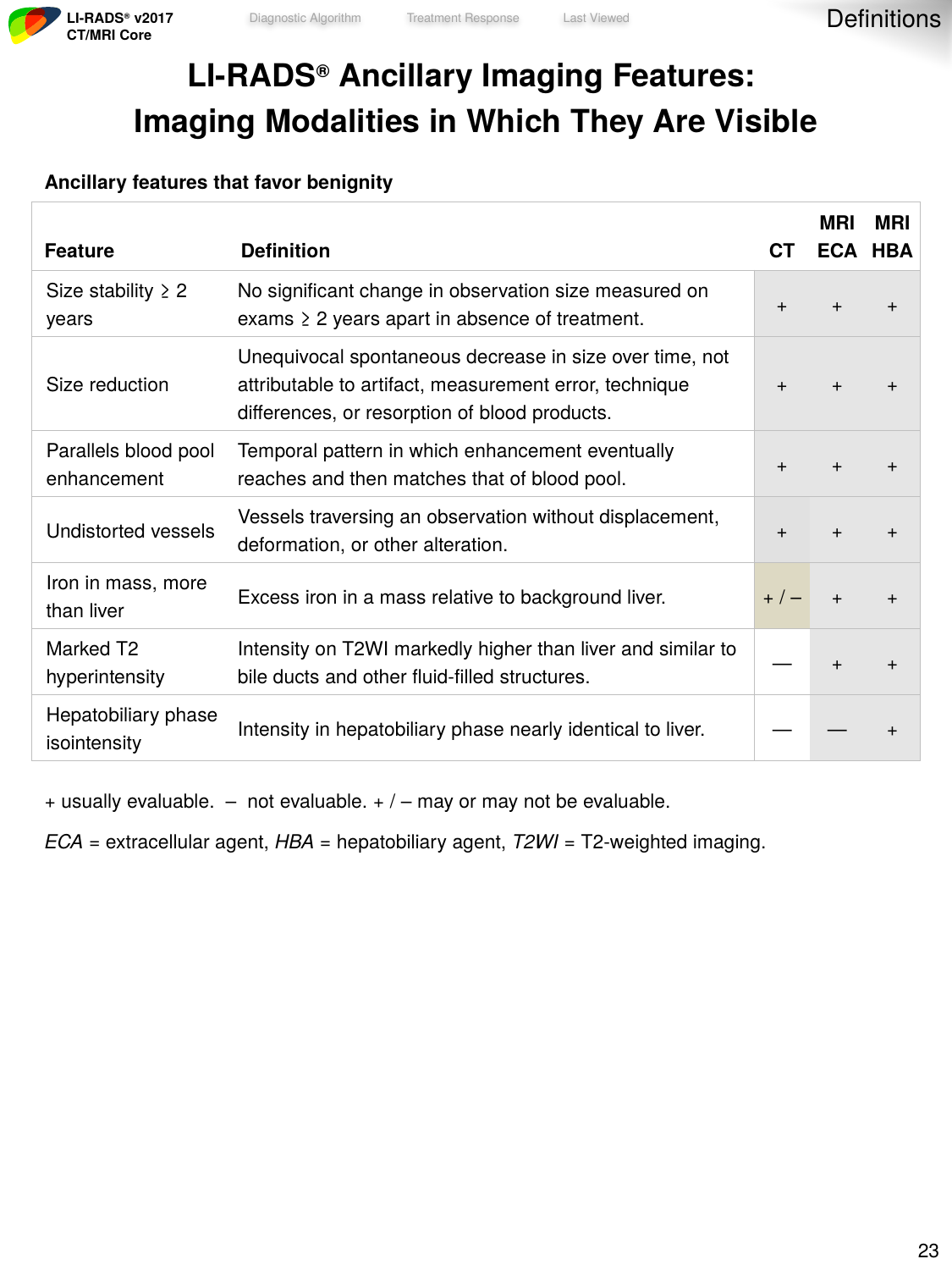

Definitions
| LI-RADS® Ancillary Imaging Features: Imaging Modalities in Which They Are Visible |  |  |  |  |
| --- | --- | --- | --- | --- |
| Ancillary features that favor benignity |  |  |  |  |
| Feature | Definition | CT | MRI ECA | MRI HBA |
| Size stability ≥ 2 years | No significant change in observation size measured on exams ≥ 2 years apart in absence of treatment. | + | + | + |
| Size reduction | Unequivocal spontaneous decrease in size over time, not attributable to artifact, measurement error, technique differences, or resorption of blood products. | + | + | + |
| Parallels blood pool enhancement | Temporal pattern in which enhancement eventually reaches and then matches that of blood pool. | + | + | + |
| Undistorted vessels | Vessels traversing an observation without displacement, deformation, or other alteration. | + | + | + |
| Iron in mass, more than liver | Excess iron in a mass relative to background liver. | + / – | + | + |
| Marked T2 hyperintensity | Intensity on T2WI markedly higher than liver and similar to bile ducts and other fluid-filled structures. | — | + | + |
| Hepatobiliary phase isointensity | Intensity in hepatobiliary phase nearly identical to liver. | — | — | + |
| + usually evaluable. – not evaluable. + / – may or may not be evaluable. |  |  |  |  |
| ECA = extracellular agent, HBA = hepatobiliary agent, T2WI = T2-weighted imaging. |  |  |  |  |
23